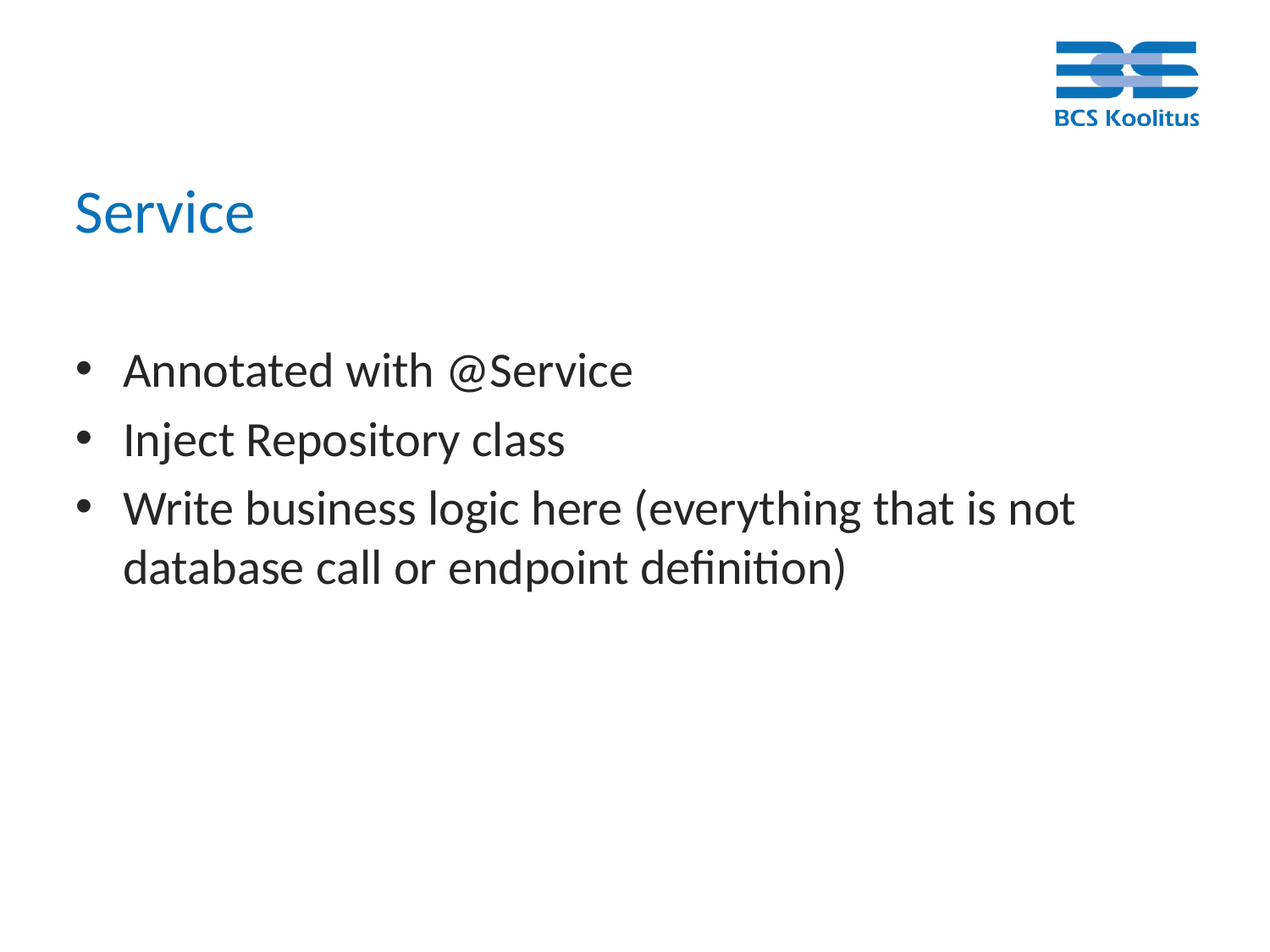

# Service
Annotated with @Service
Inject Repository class
Write business logic here (everything that is not database call or endpoint definition)